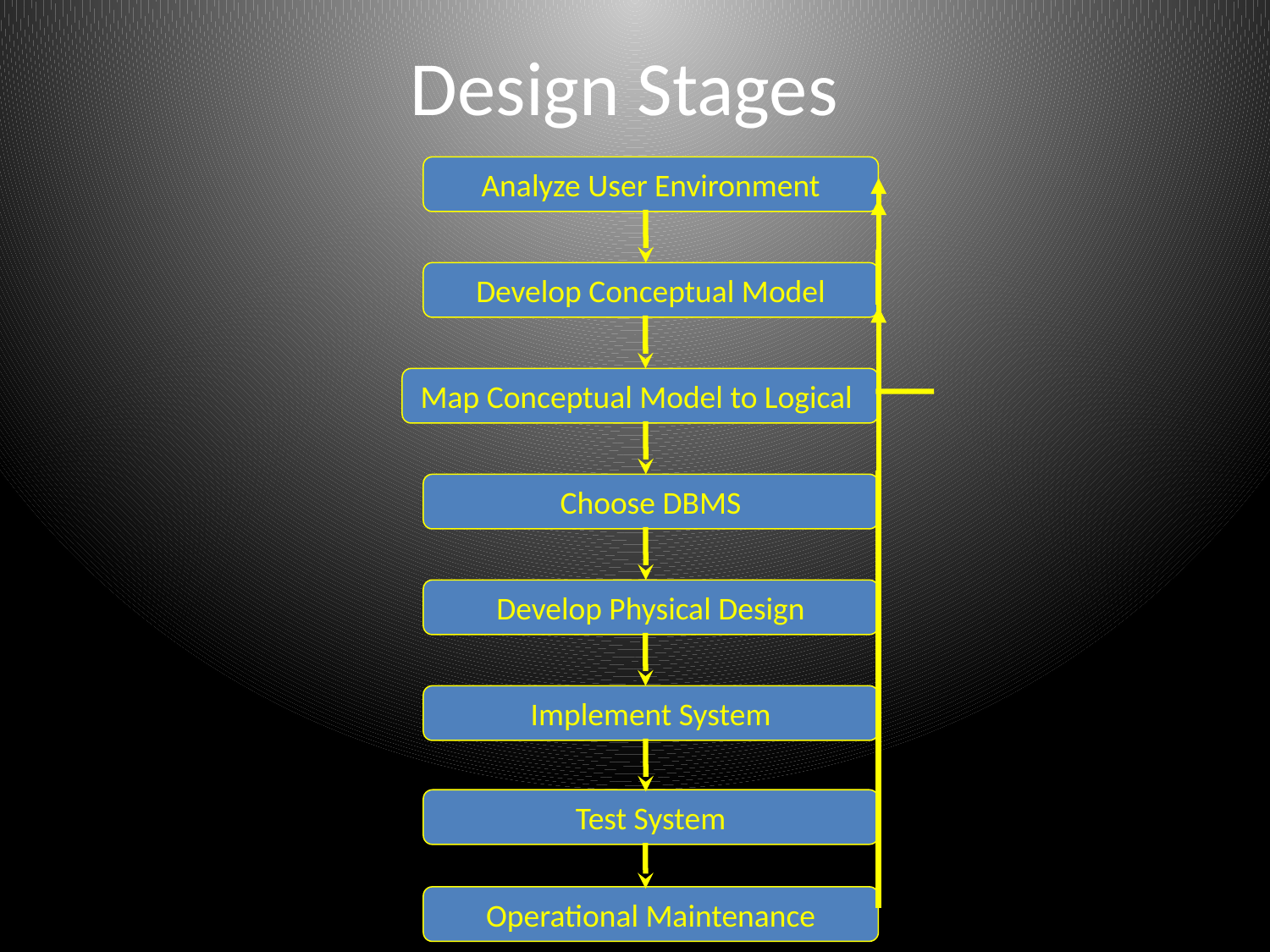

# Design Stages
Analyze User Environment

Develop Conceptual Model

Map Conceptual Model to Logical

Choose DBMS

Develop Physical Design

Implement System

Test System

Operational Maintenance